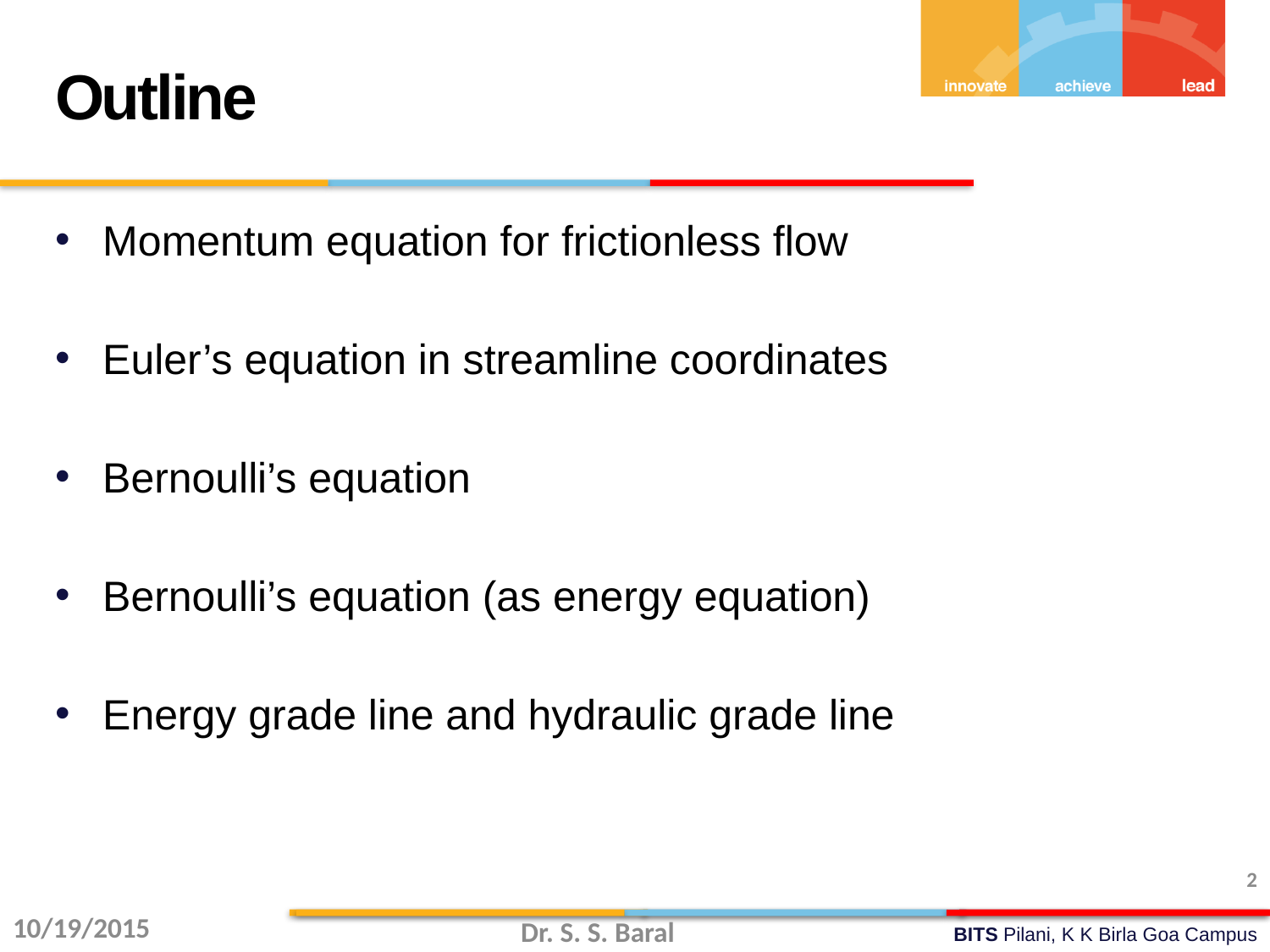

Outline
Momentum equation for frictionless flow

Euler’s equation in streamline coordinates

Bernoulli’s equation

Bernoulli’s equation (as energy equation)

Energy grade line and hydraulic grade line

2
10/19/2015
Dr. S. S. Baral